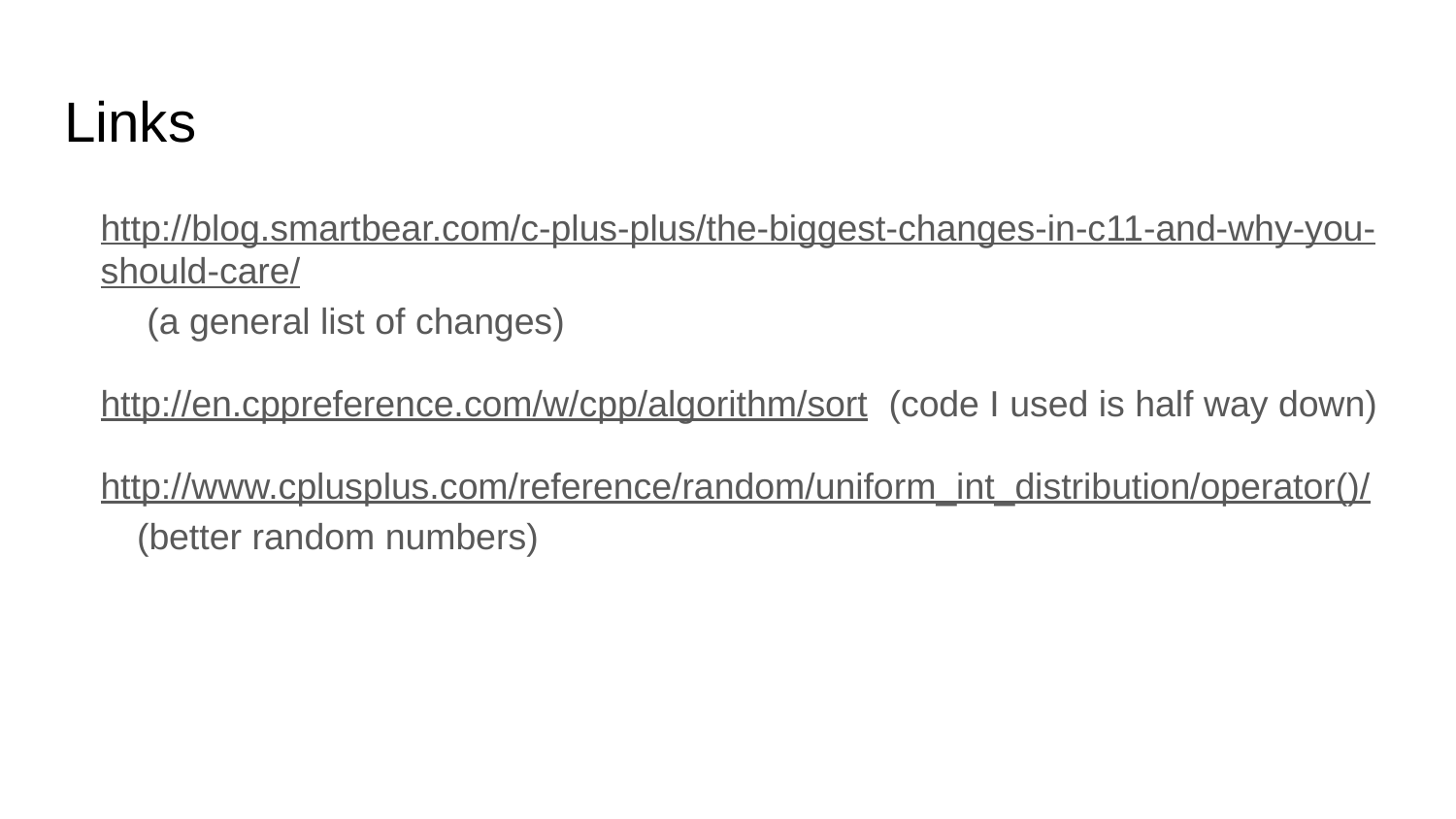

# Links
http://blog.smartbear.com/c-plus-plus/the-biggest-changes-in-c11-and-why-you-should-care/ (a general list of changes)
http://en.cppreference.com/w/cpp/algorithm/sort  (code I used is half way down)
http://www.cplusplus.com/reference/random/uniform_int_distribution/operator()/ (better random numbers)